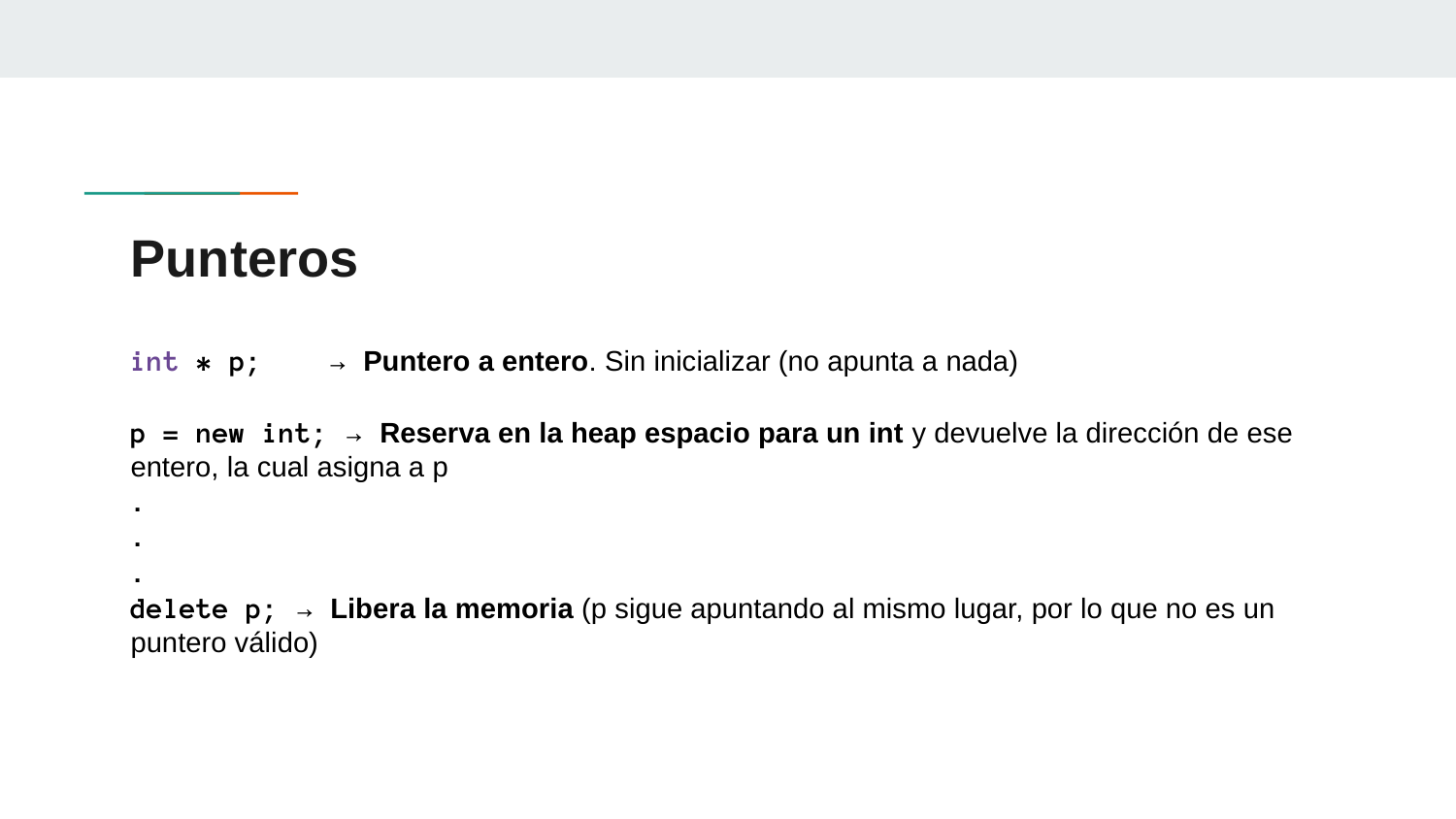

# Punteros
int * p;    → Puntero a entero. Sin inicializar (no apunta a nada)

p = new int; → Reserva en la heap espacio para un int y devuelve la dirección de ese entero, la cual asigna a p
.
.
.
delete p; → Libera la memoria (p sigue apuntando al mismo lugar, por lo que no es un puntero válido)